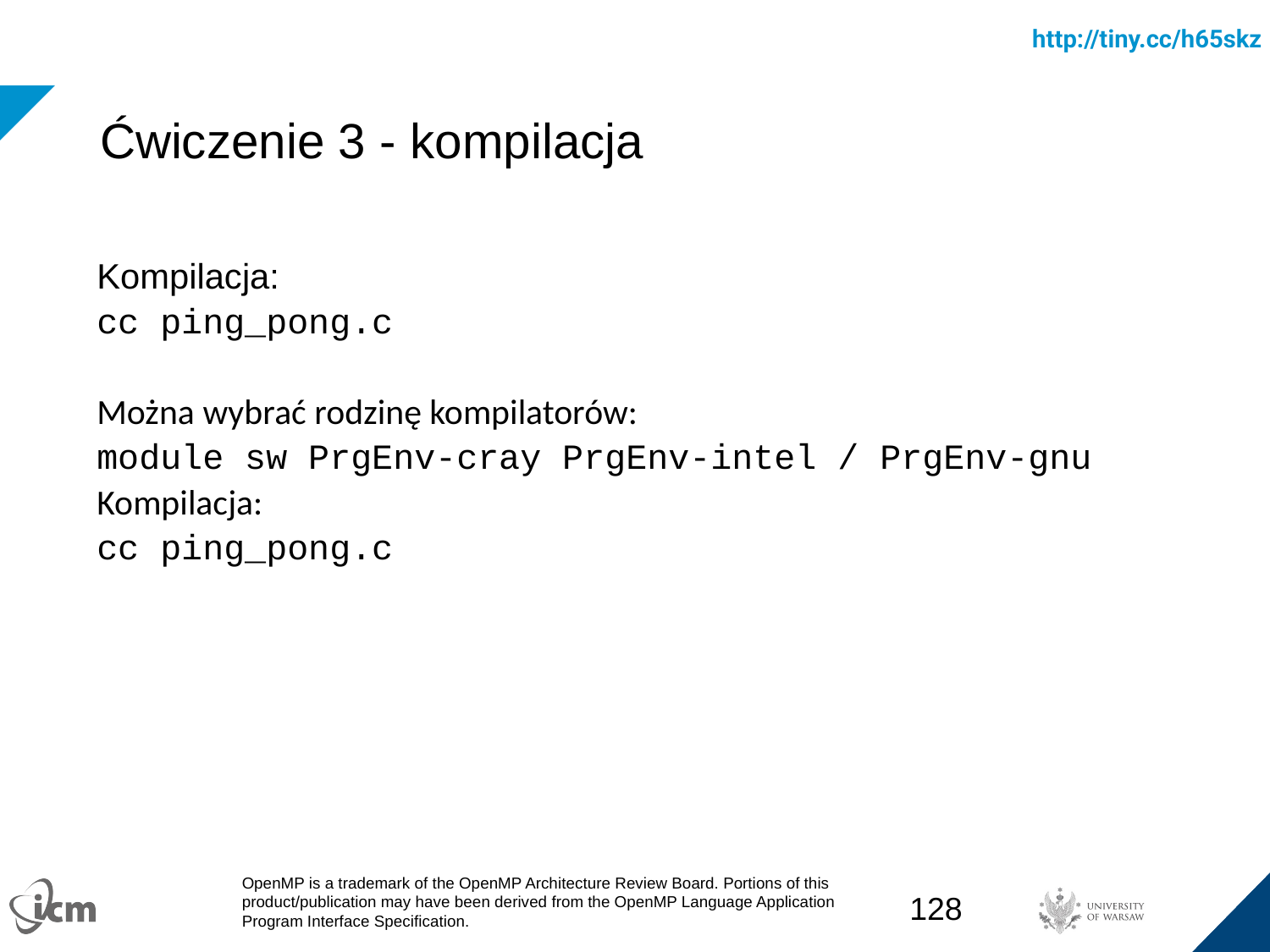

# Ćwiczenie 3 - kompilacja
Kompilacja:
cc ping_pong.c

Można wybrać rodzinę kompilatorów:
module sw PrgEnv-cray PrgEnv-intel / PrgEnv-gnu
Kompilacja:
cc ping_pong.c
128